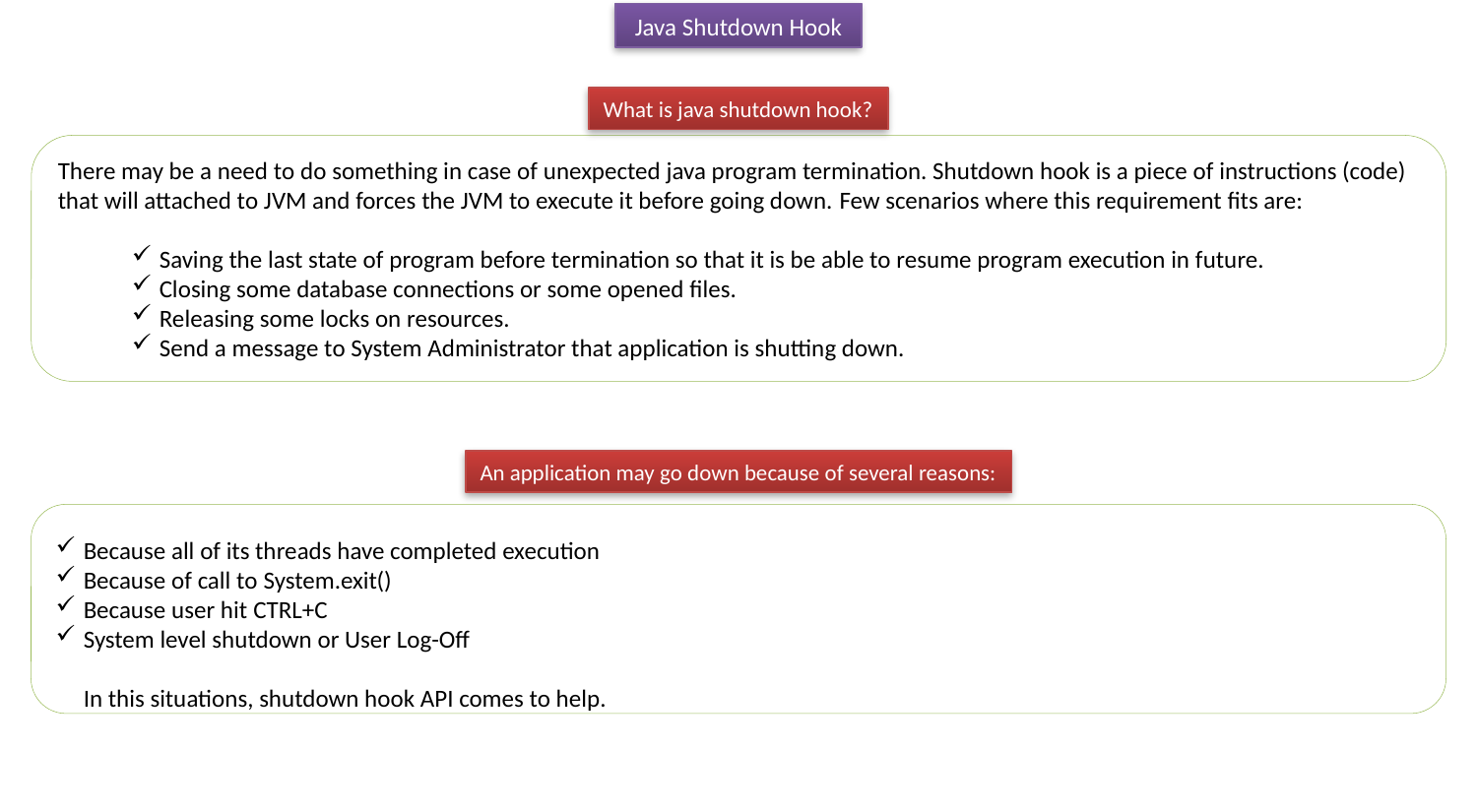

Java Shutdown Hook
What is java shutdown hook?

There may be a need to do something in case of unexpected java program termination. Shutdown hook is a piece of instructions (code) that will attached to JVM and forces the JVM to execute it before going down. Few scenarios where this requirement fits are:

Saving the last state of program before termination so that it is be able to resume program execution in future.
Closing some database connections or some opened files.
Releasing some locks on resources.
Send a message to System Administrator that application is shutting down.

An application may go down because of several reasons:

Because all of its threads have completed execution
Because of call to System.exit()
Because user hit CTRL+C
System level shutdown or User Log-Off
In this situations, shutdown hook API comes to help.